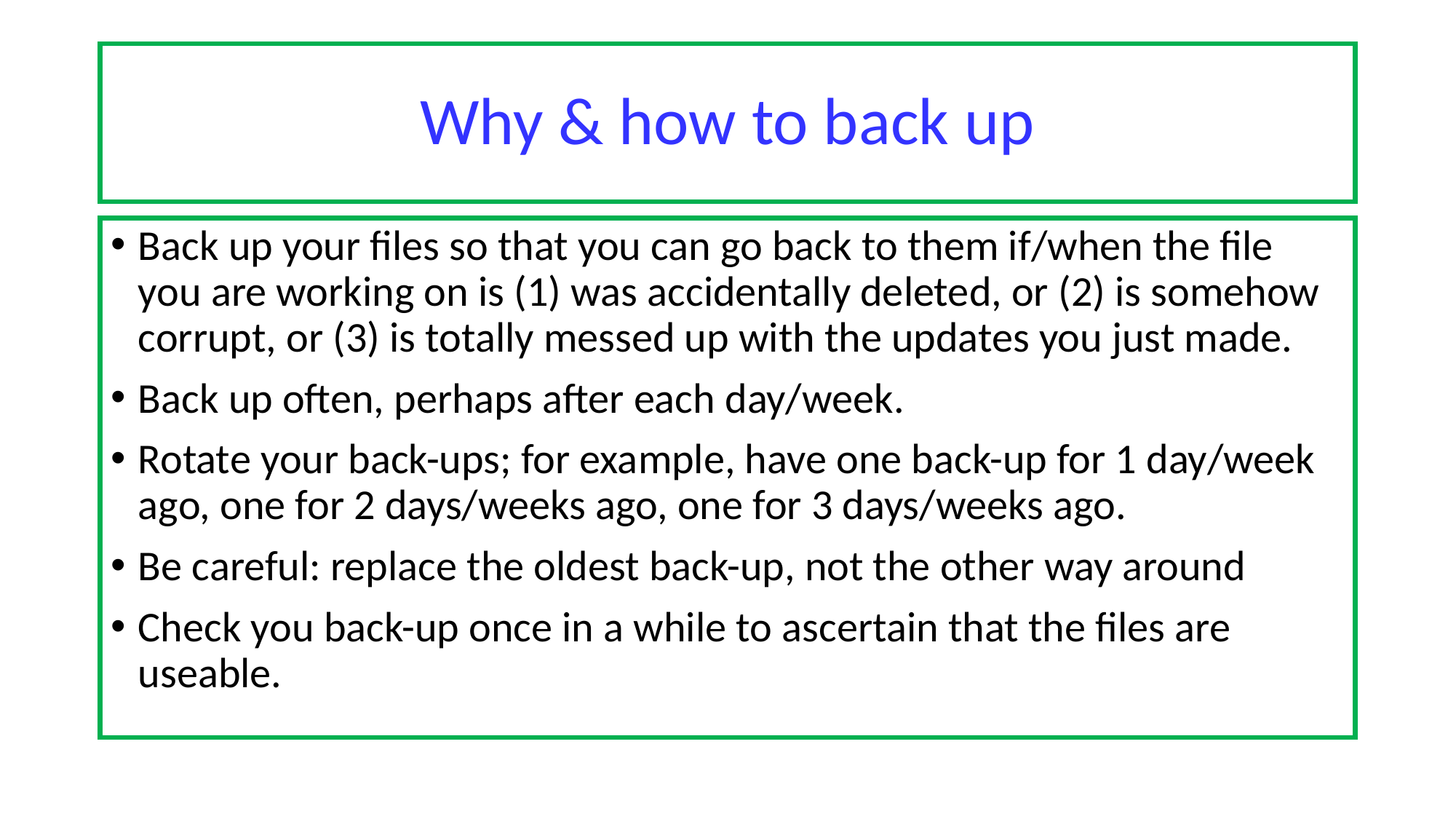

# Why & how to back up
Back up your files so that you can go back to them if/when the file you are working on is (1) was accidentally deleted, or (2) is somehow corrupt, or (3) is totally messed up with the updates you just made.
Back up often, perhaps after each day/week.
Rotate your back-ups; for example, have one back-up for 1 day/week ago, one for 2 days/weeks ago, one for 3 days/weeks ago.
Be careful: replace the oldest back-up, not the other way around
Check you back-up once in a while to ascertain that the files are useable.